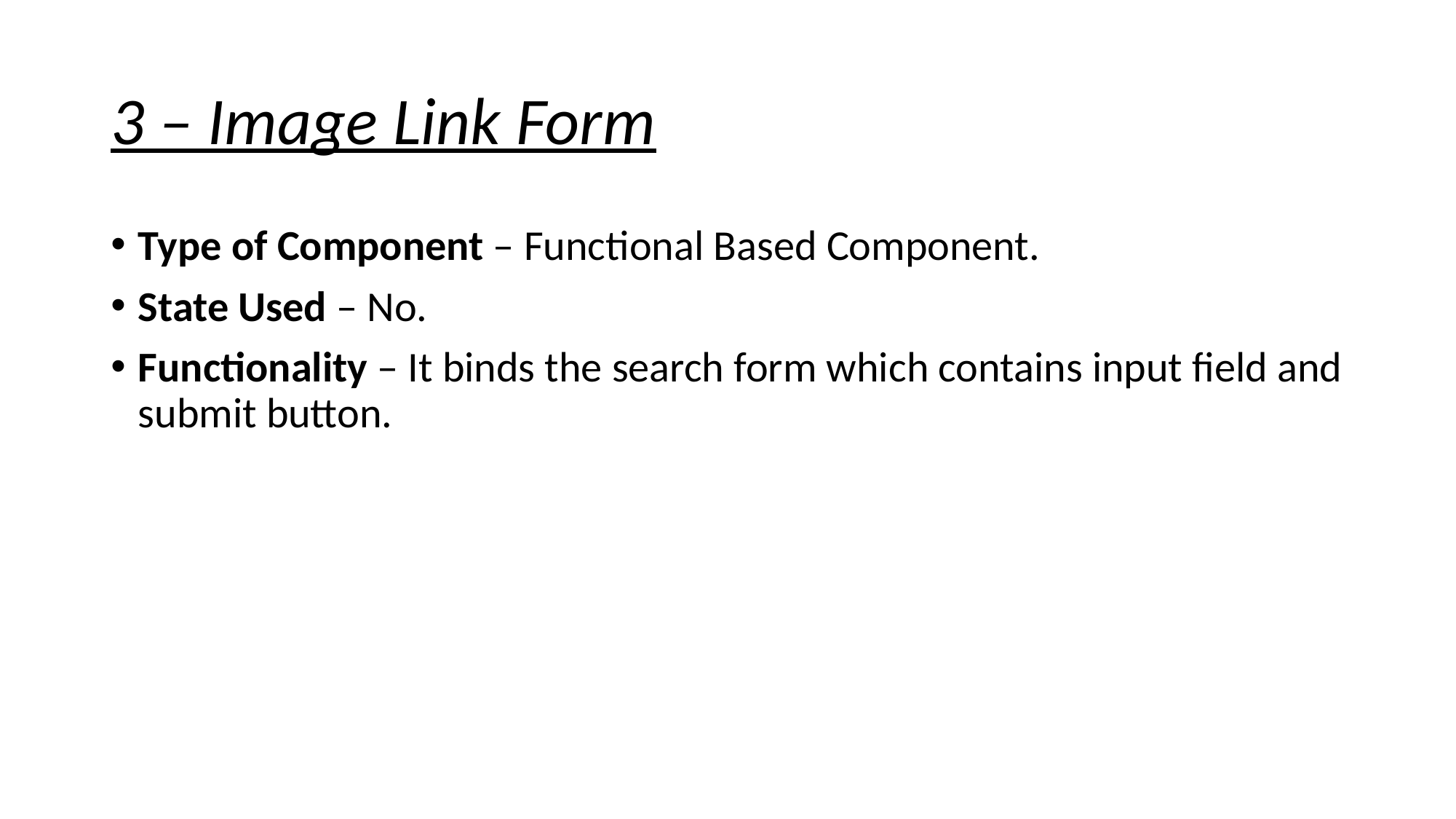

# 3 – Image Link Form
Type of Component – Functional Based Component.
State Used – No.
Functionality – It binds the search form which contains input field and submit button.